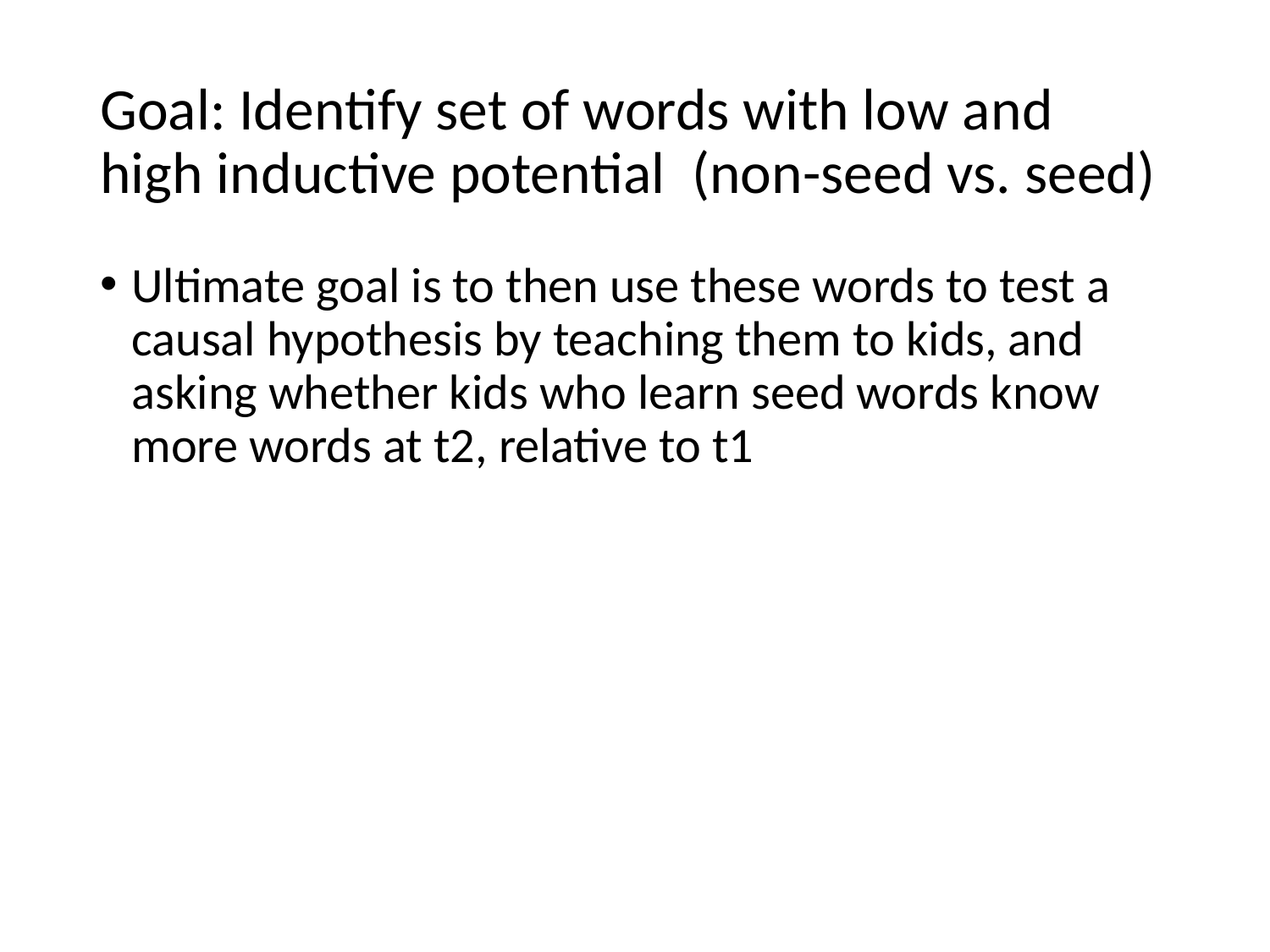

# Goal: Identify set of words with low and high inductive potential  (non-seed vs. seed)
Ultimate goal is to then use these words to test a causal hypothesis by teaching them to kids, and asking whether kids who learn seed words know more words at t2, relative to t1